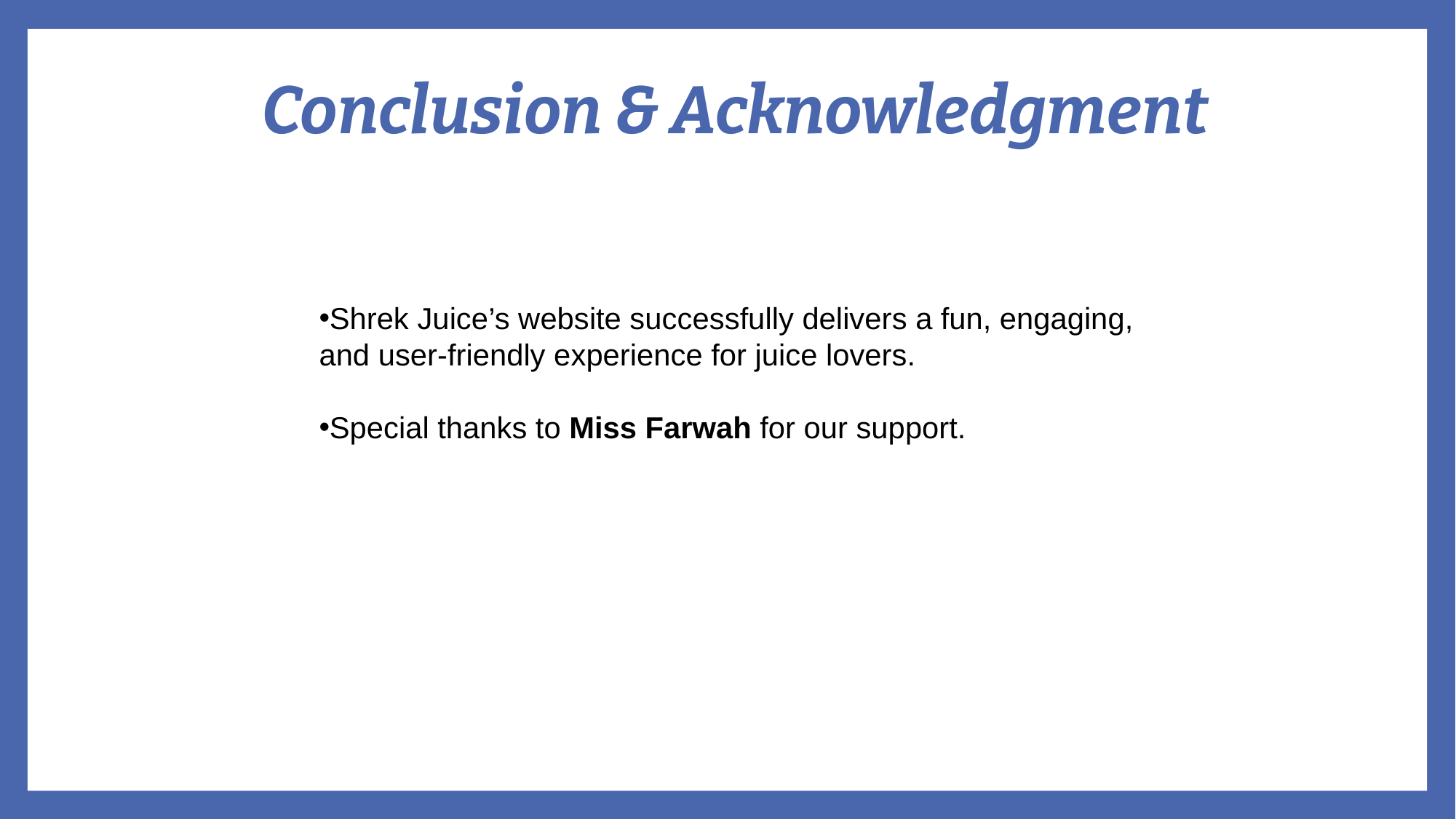

# Conclusion & Acknowledgment
Shrek Juice’s website successfully delivers a fun, engaging, and user-friendly experience for juice lovers.

Special thanks to Miss Farwah for our support.